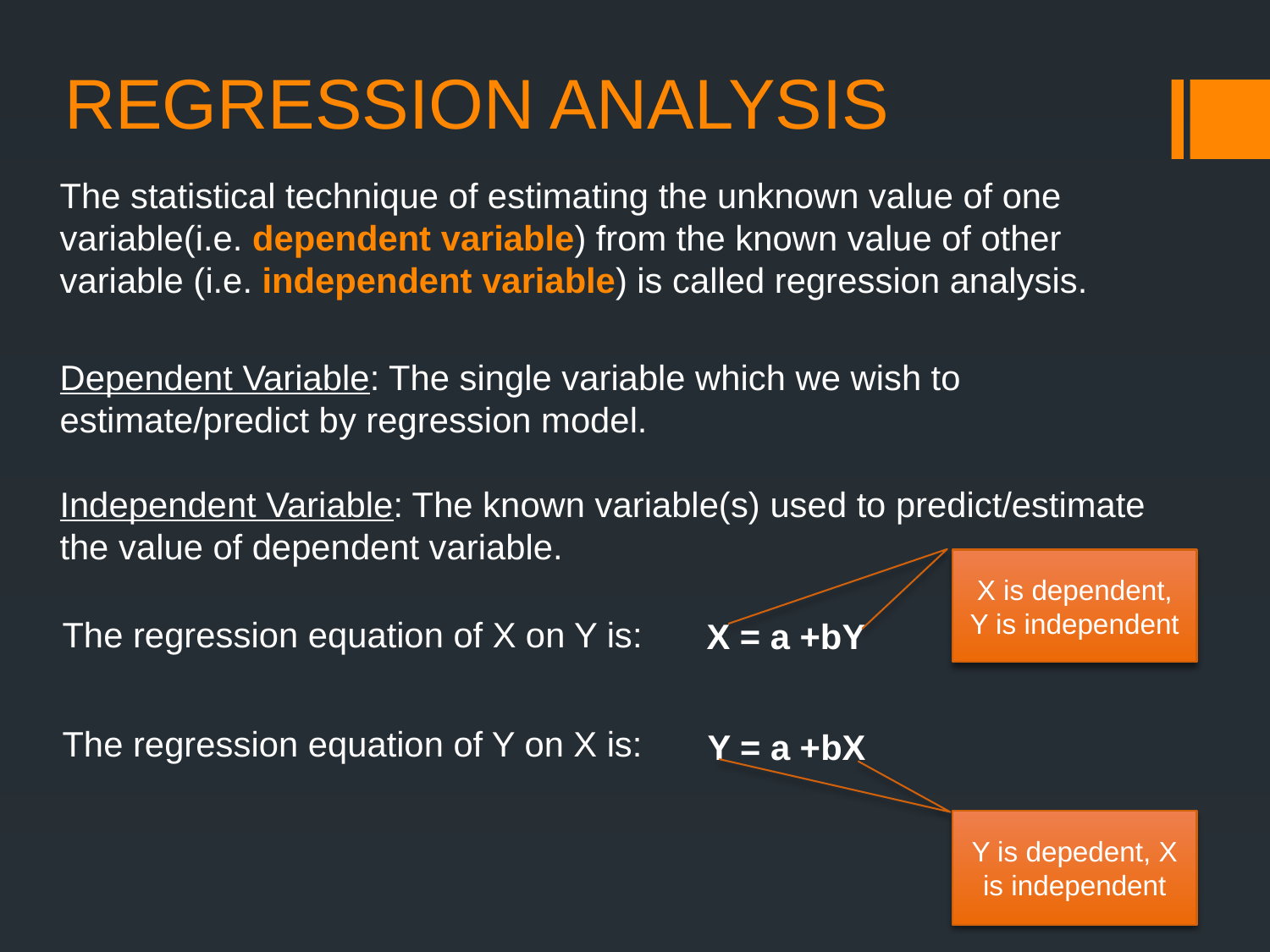

REGRESSION ANALYSIS
The statistical technique of estimating the unknown value of one variable(i.e. dependent variable) from the known value of other variable (i.e. independent variable) is called regression analysis.
Dependent Variable: The single variable which we wish to estimate/predict by regression model.

Independent Variable: The known variable(s) used to predict/estimate the value of dependent variable.
X is dependent, Y is independent
The regression equation of X on Y is:
X = a +bY
The regression equation of Y on X is:
Y = a +bX
Y is depedent, X is independent